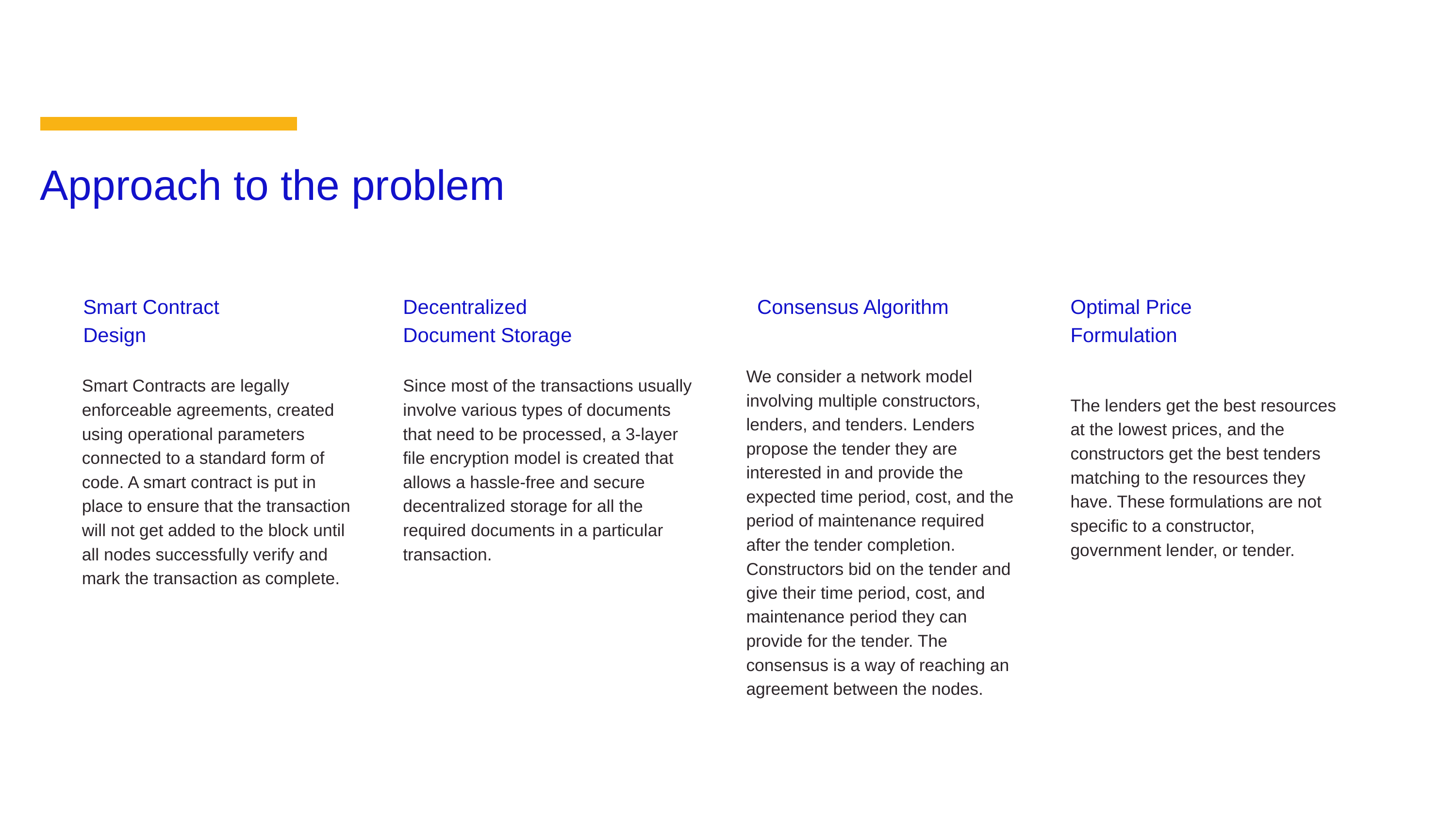

Approach to the problem
Smart Contract Design
Decentralized Document Storage
Consensus Algorithm
Optimal Price Formulation
We consider a network model involving multiple constructors, lenders, and tenders. Lenders propose the tender they are interested in and provide the expected time period, cost, and the period of maintenance required after the tender completion. Constructors bid on the tender and give their time period, cost, and maintenance period they can provide for the tender. The consensus is a way of reaching an agreement between the nodes.
Smart Contracts are legally enforceable agreements, created using operational parameters connected to a standard form of code. A smart contract is put in place to ensure that the transaction will not get added to the block until all nodes successfully verify and mark the transaction as complete.
Since most of the transactions usually involve various types of documents that need to be processed, a 3-layer file encryption model is created that allows a hassle-free and secure decentralized storage for all the required documents in a particular transaction.
The lenders get the best resources at the lowest prices, and the constructors get the best tenders matching to the resources they have. These formulations are not specific to a constructor, government lender, or tender.